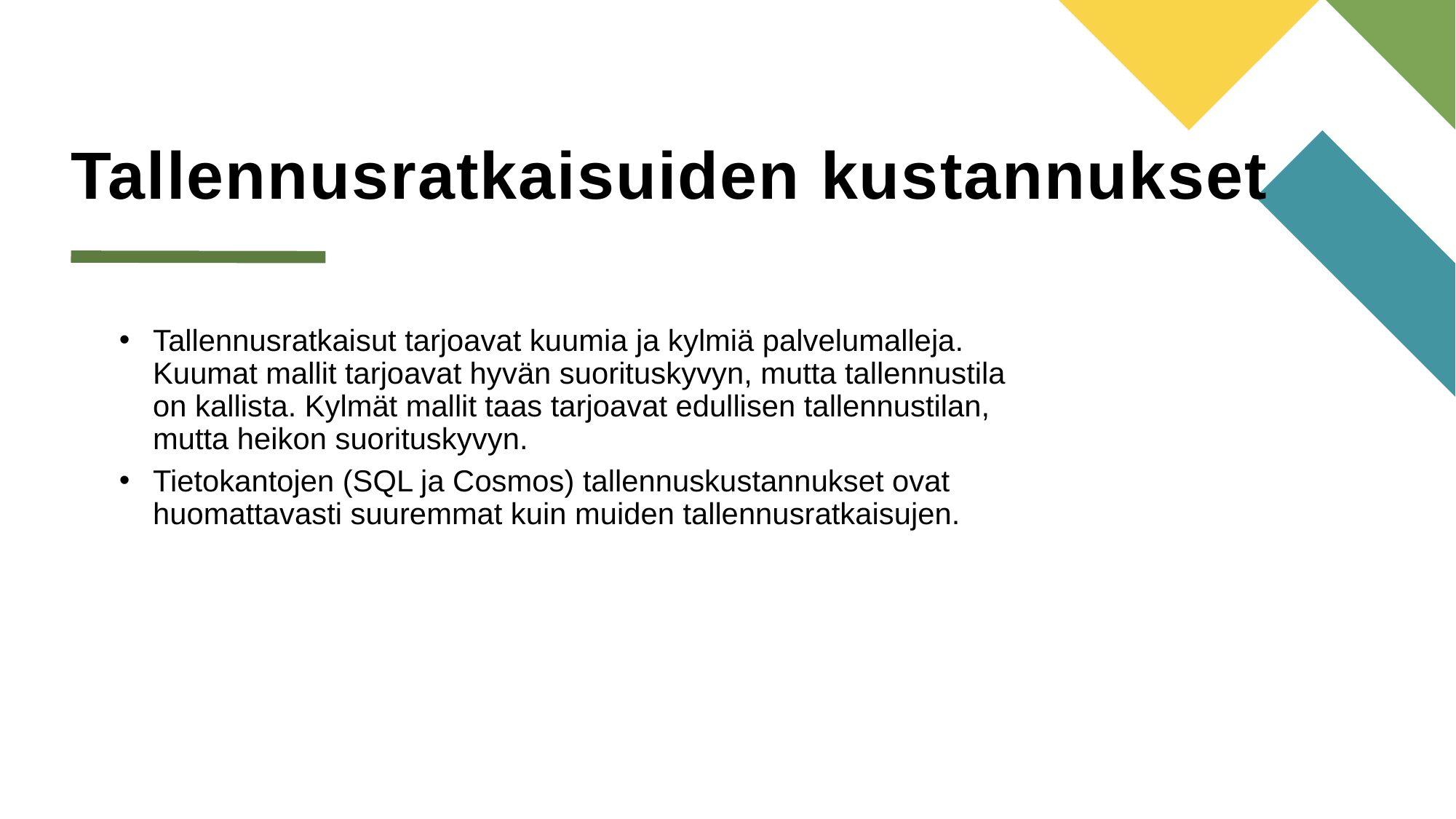

# Tallennusratkaisuiden kustannukset
Tallennusratkaisut tarjoavat kuumia ja kylmiä palvelumalleja. Kuumat mallit tarjoavat hyvän suorituskyvyn, mutta tallennustila on kallista. Kylmät mallit taas tarjoavat edullisen tallennustilan, mutta heikon suorituskyvyn.
Tietokantojen (SQL ja Cosmos) tallennuskustannukset ovat huomattavasti suuremmat kuin muiden tallennusratkaisujen.